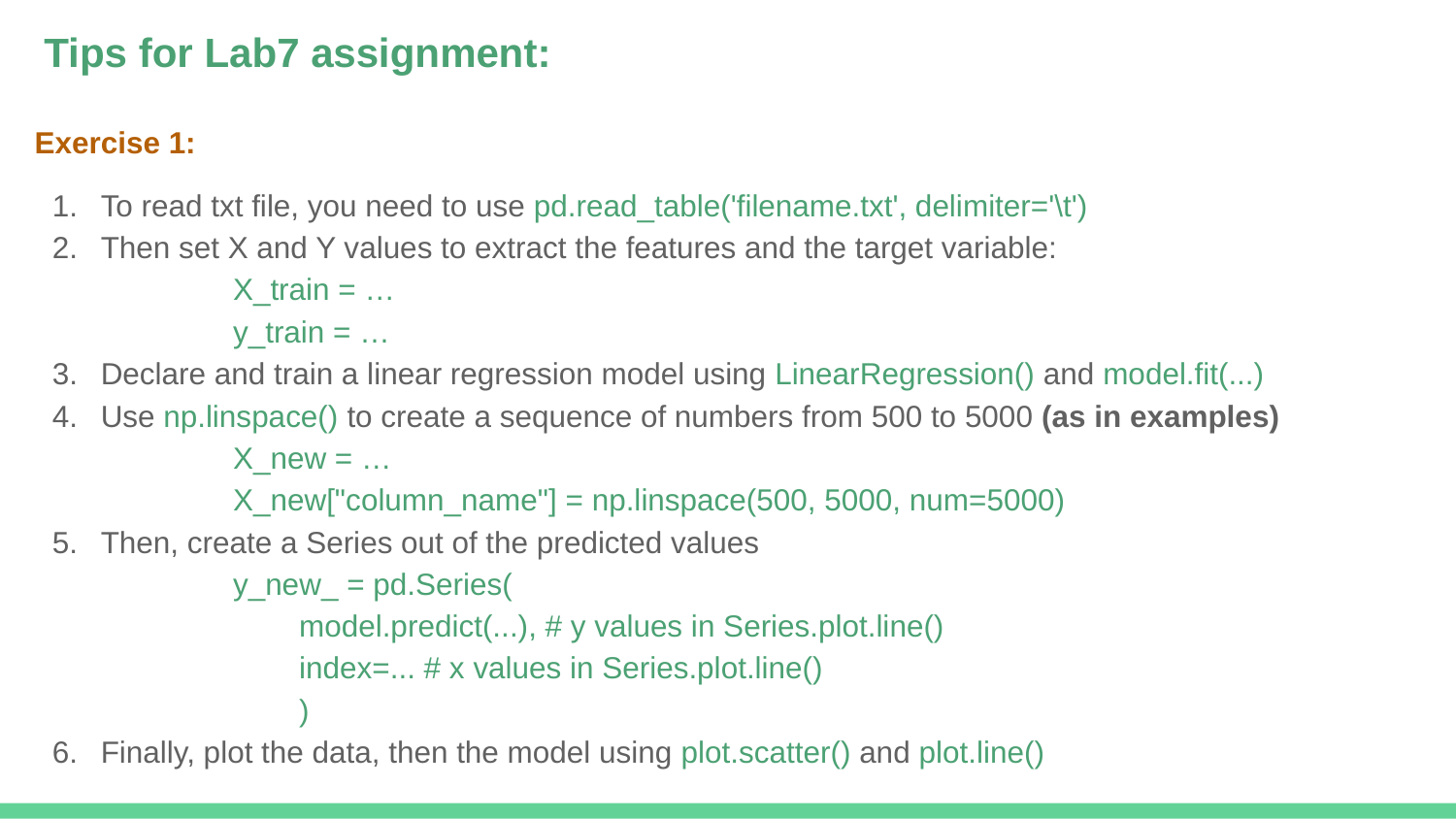

# Tips for Lab7 assignment:
Exercise 1:
To read txt file, you need to use pd.read_table('filename.txt', delimiter='\t')
Then set X and Y values to extract the features and the target variable:
X_train = …
y_train = …
Declare and train a linear regression model using LinearRegression() and model.fit(...)
Use np.linspace() to create a sequence of numbers from 500 to 5000 (as in examples)
X_new = …
X_new["column_name"] = np.linspace(500, 5000, num=5000)
Then, create a Series out of the predicted values
y_new_ = pd.Series(
model.predict(...), # y values in Series.plot.line()
index=... # x values in Series.plot.line()
)
Finally, plot the data, then the model using plot.scatter() and plot.line()